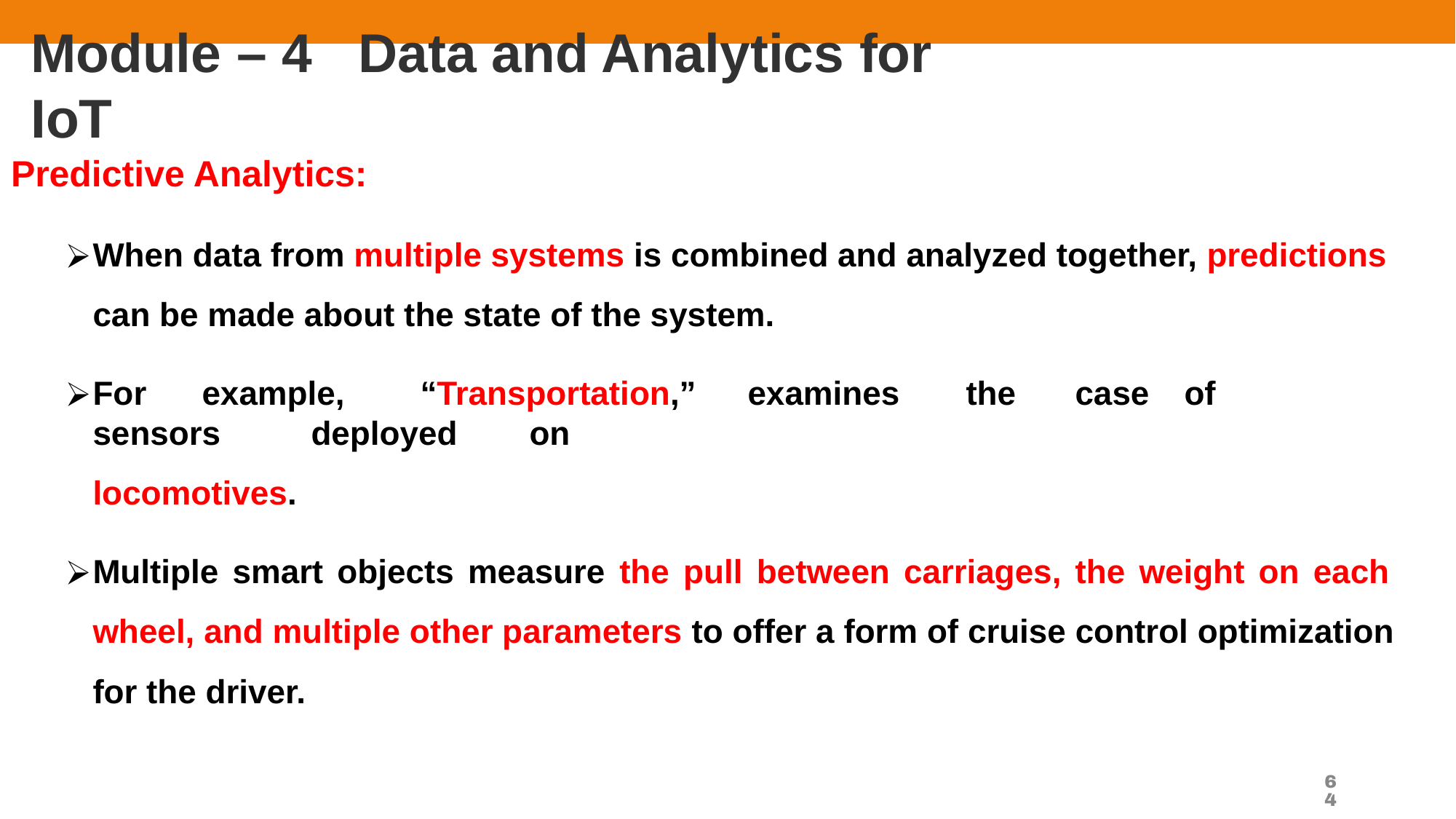

# Module – 4	Data and Analytics for IoT
Predictive Analytics:
When data from multiple systems is combined and analyzed together, predictions
can be made about the state of the system.
For	example,	“Transportation,”	examines	the	case	of	sensors	deployed	on
locomotives.
Multiple smart objects measure the pull between carriages, the weight on each  wheel, and multiple other parameters to offer a form of cruise control optimization  for the driver.
64